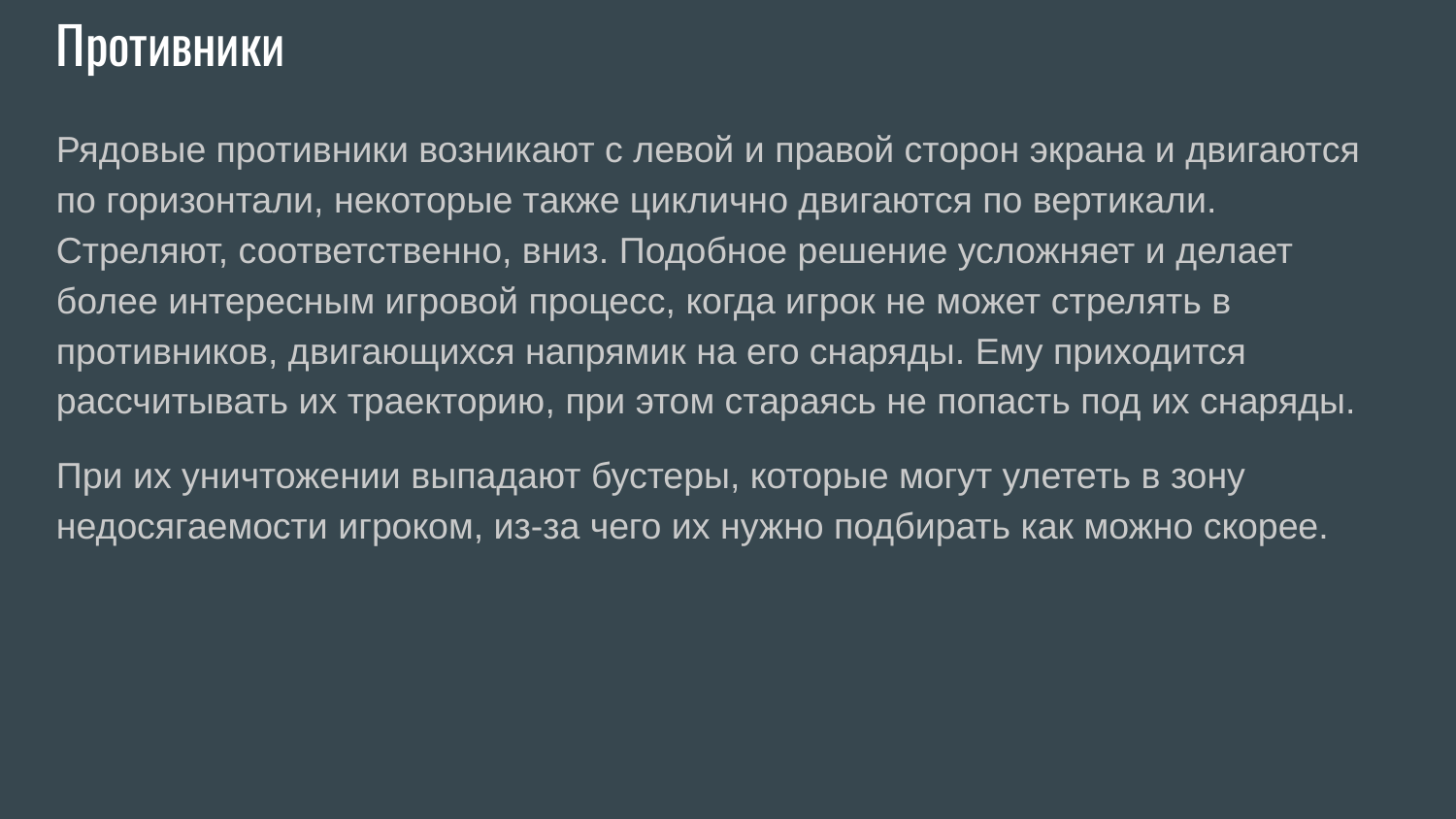

# Противники
Рядовые противники возникают с левой и правой сторон экрана и двигаются по горизонтали, некоторые также циклично двигаются по вертикали. Стреляют, соответственно, вниз. Подобное решение усложняет и делает более интересным игровой процесс, когда игрок не может стрелять в противников, двигающихся напрямик на его снаряды. Ему приходится рассчитывать их траекторию, при этом стараясь не попасть под их снаряды.
При их уничтожении выпадают бустеры, которые могут улететь в зону недосягаемости игроком, из-за чего их нужно подбирать как можно скорее.